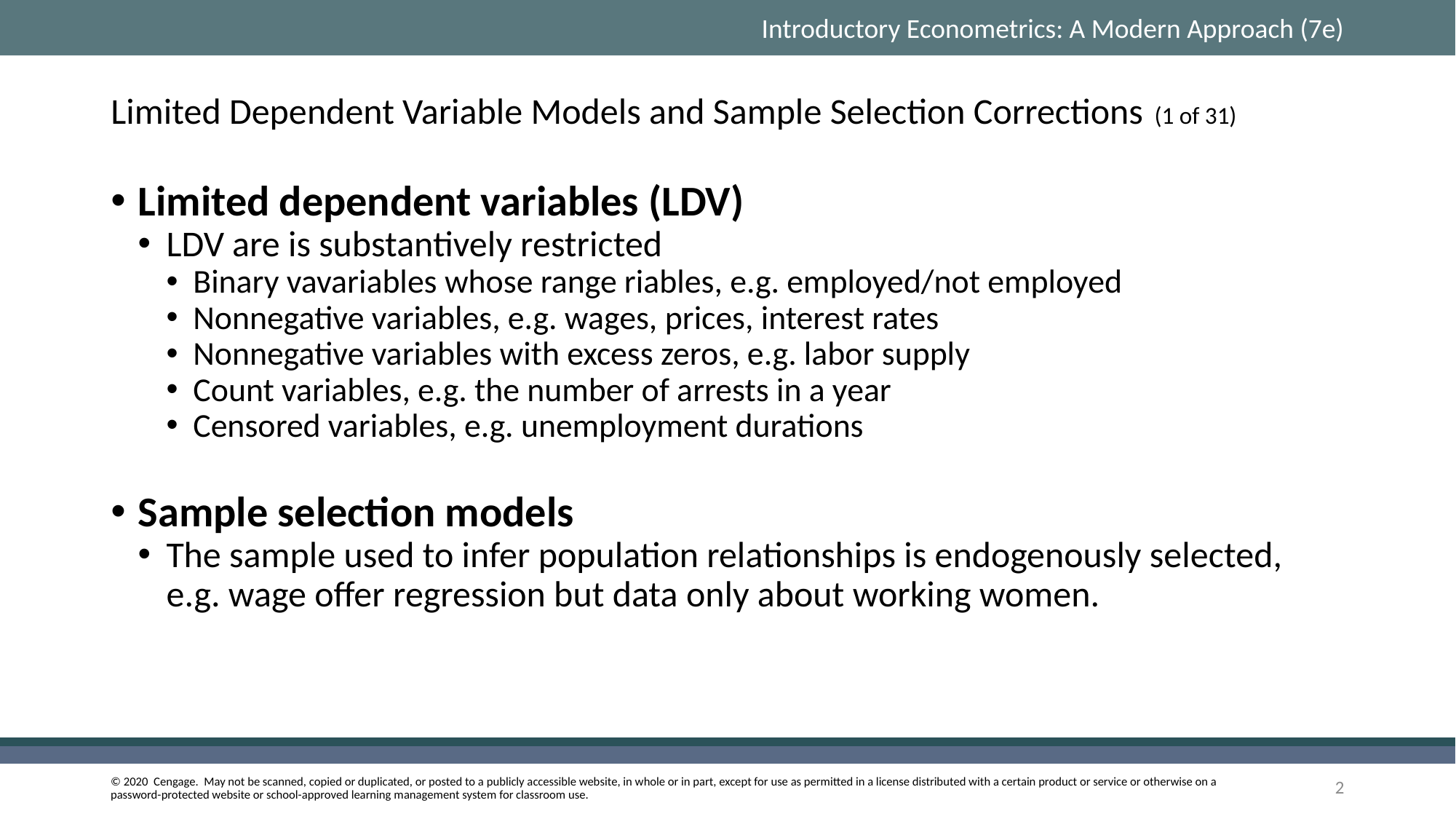

# Limited Dependent Variable Models and Sample Selection Corrections (1 of 31)
Limited dependent variables (LDV)
LDV are is substantively restricted
Binary vavariables whose range riables, e.g. employed/not employed
Nonnegative variables, e.g. wages, prices, interest rates
Nonnegative variables with excess zeros, e.g. labor supply
Count variables, e.g. the number of arrests in a year
Censored variables, e.g. unemployment durations

Sample selection models
The sample used to infer population relationships is endogenously selected, e.g. wage offer regression but data only about working women.
2